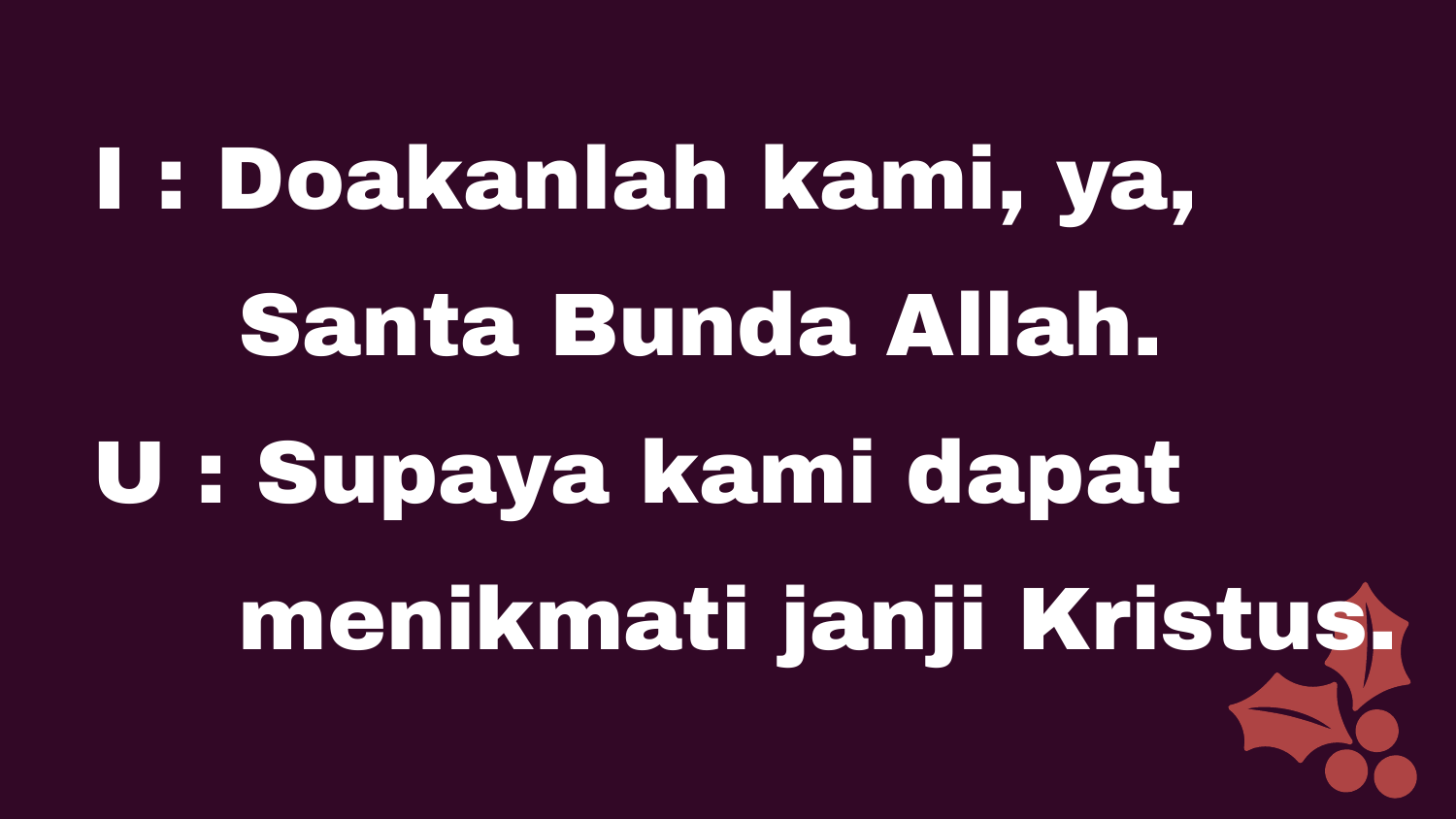

I : Doakanlah kami, ya,
	Santa Bunda Allah.
U : Supaya kami dapat
	menikmati janji Kristus.